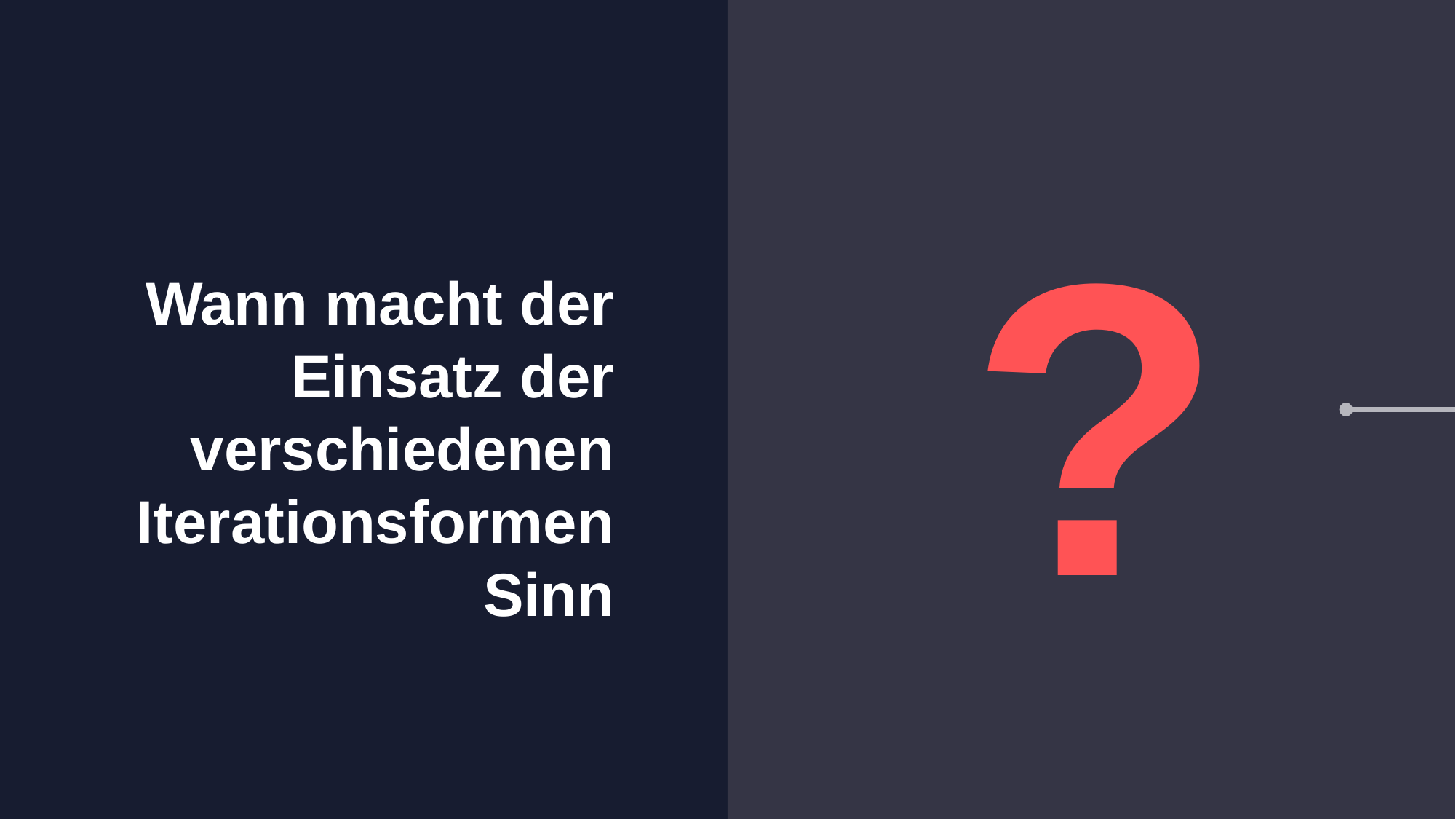

?
Wann macht der Einsatz der verschiedenen Iterationsformen Sinn